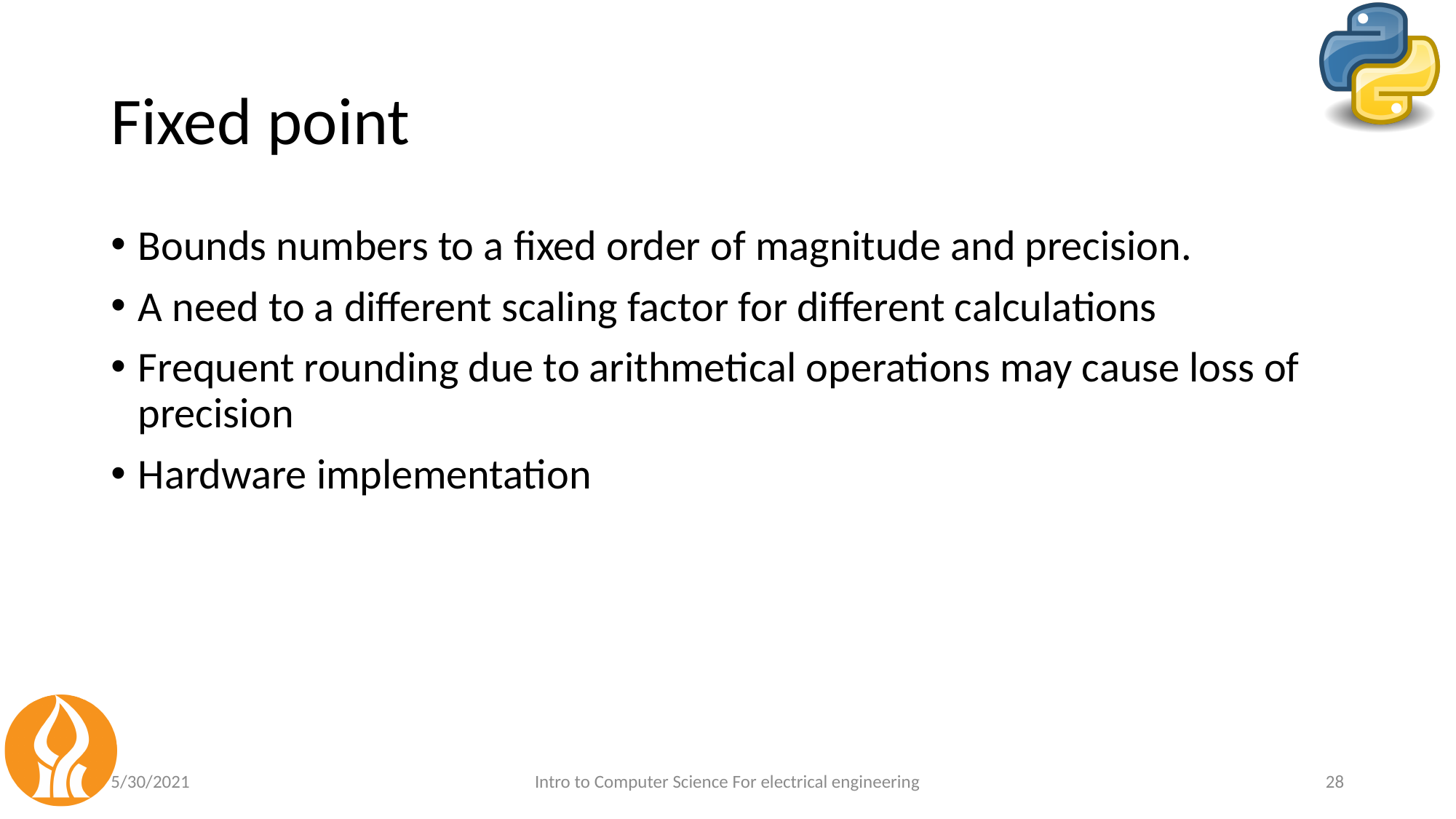

# Fixed point
Bounds numbers to a fixed order of magnitude and precision.
A need to a different scaling factor for different calculations
Frequent rounding due to arithmetical operations may cause loss of precision
Hardware implementation

5/30/2021
Intro to Computer Science For electrical engineering
28